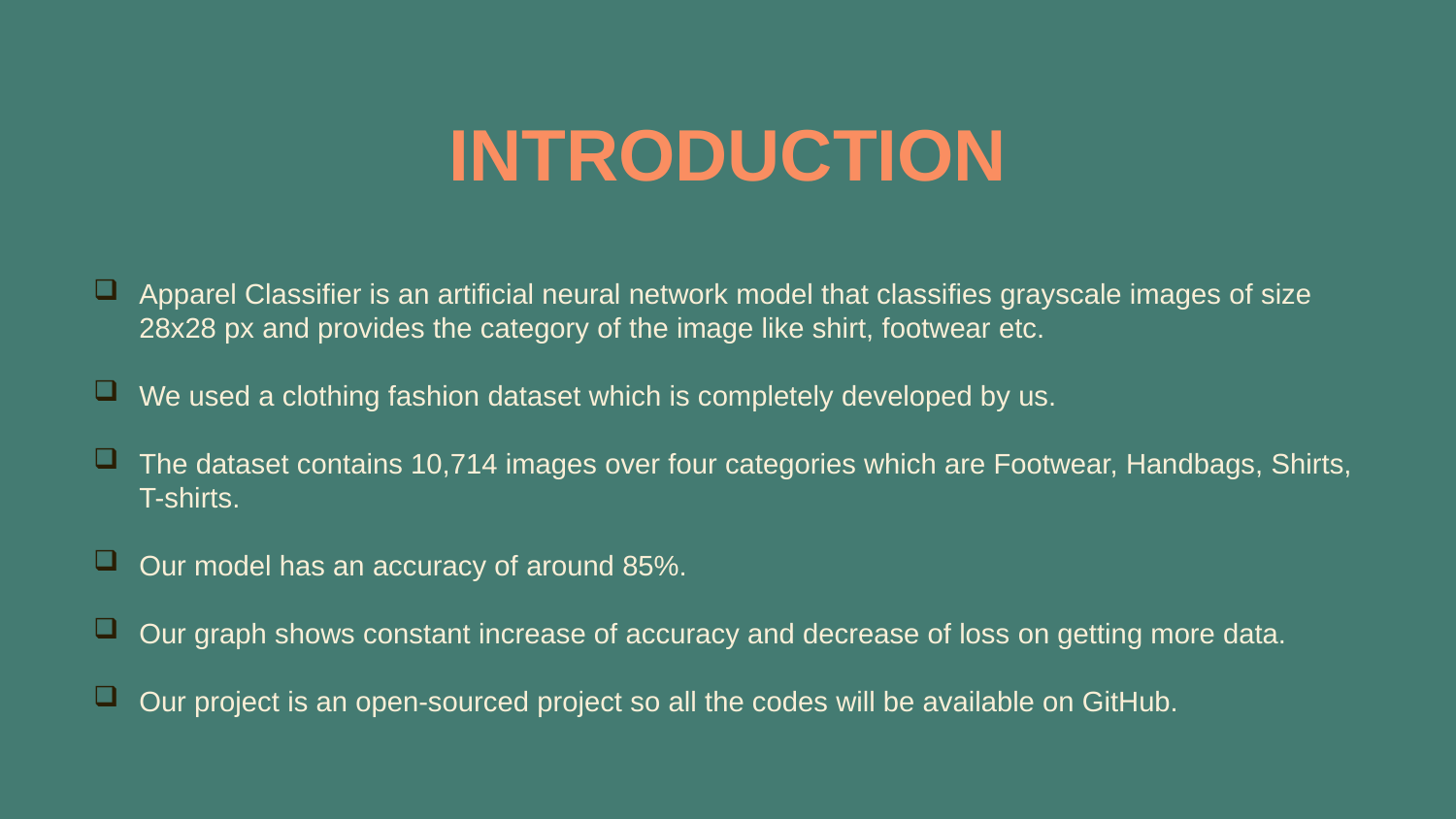

# INTRODUCTION
Apparel Classifier is an artificial neural network model that classifies grayscale images of size 28x28 px and provides the category of the image like shirt, footwear etc.

We used a clothing fashion dataset which is completely developed by us.

The dataset contains 10,714 images over four categories which are Footwear, Handbags, Shirts, T-shirts.

Our model has an accuracy of around 85%.

Our graph shows constant increase of accuracy and decrease of loss on getting more data.

Our project is an open-sourced project so all the codes will be available on GitHub.